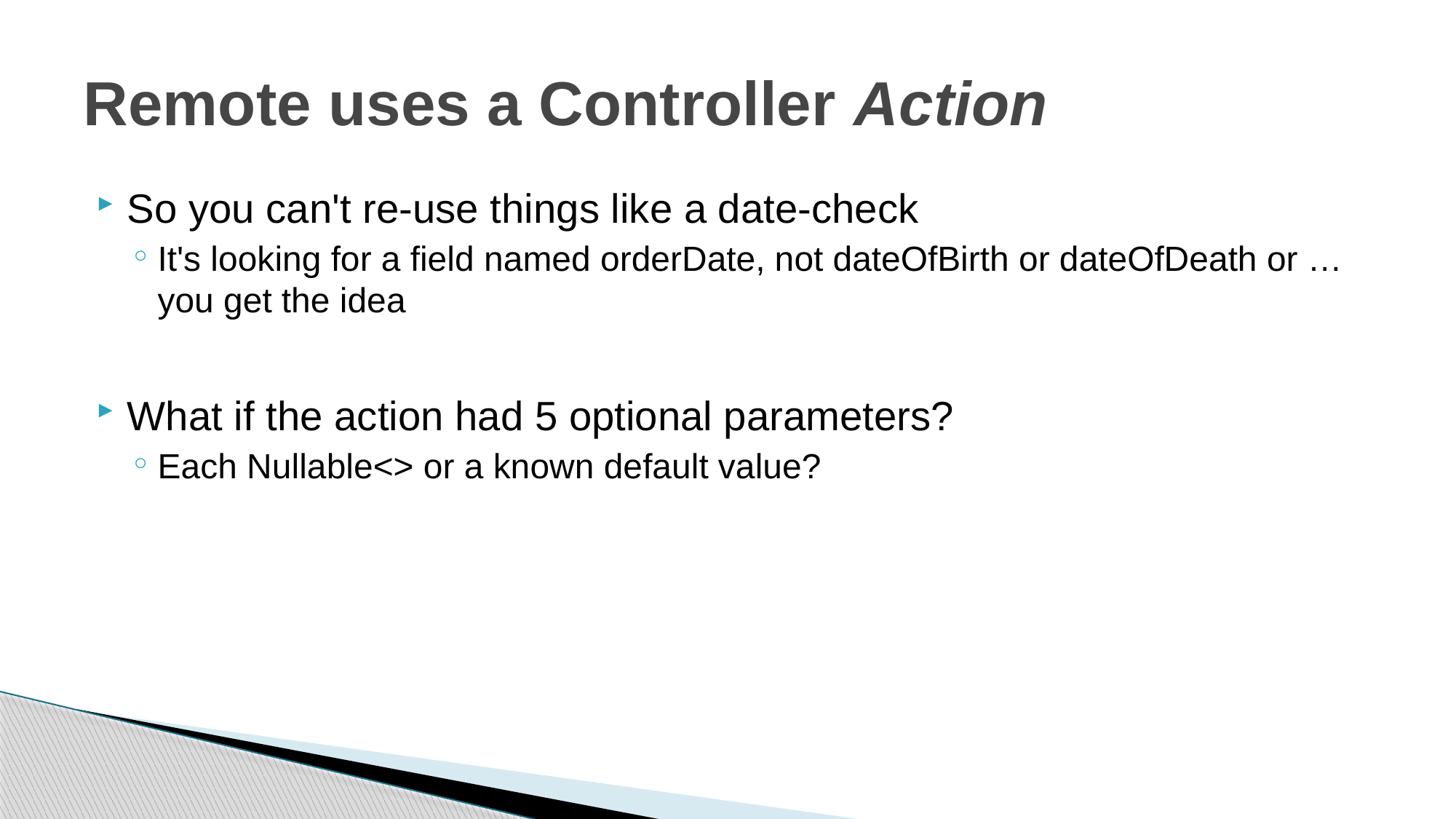

# Remote uses a Controller Action
So you can't re-use things like a date-check
It's looking for a field named orderDate, not dateOfBirth or dateOfDeath or … you get the idea

What if the action had 5 optional parameters?
Each Nullable<> or a known default value?